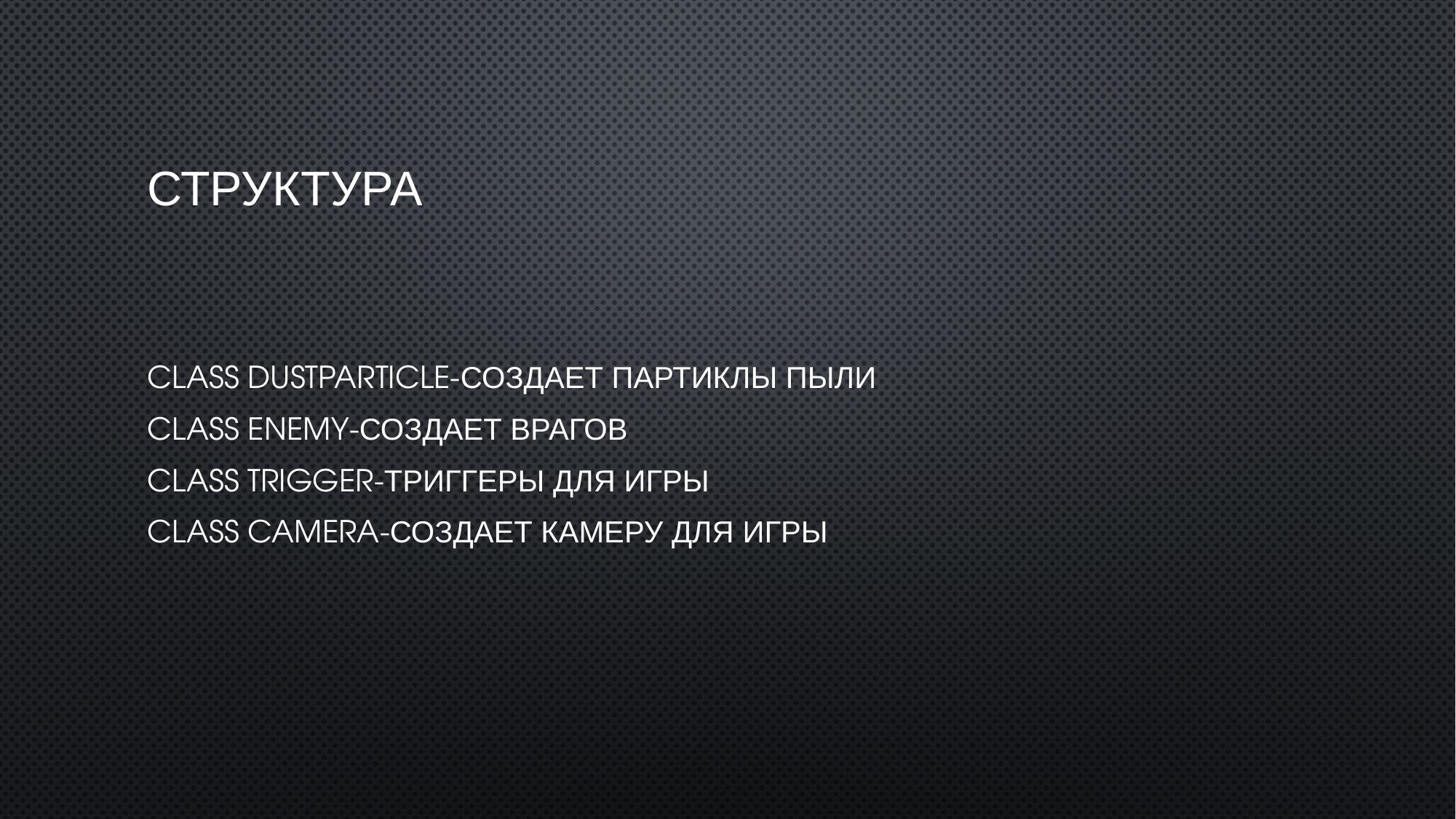

# структура
class DustParticle-создает партиклы пыли
class Enemy-создает врагов
class Trigger-триггеры для игры
class Camera-создает камеру для игры